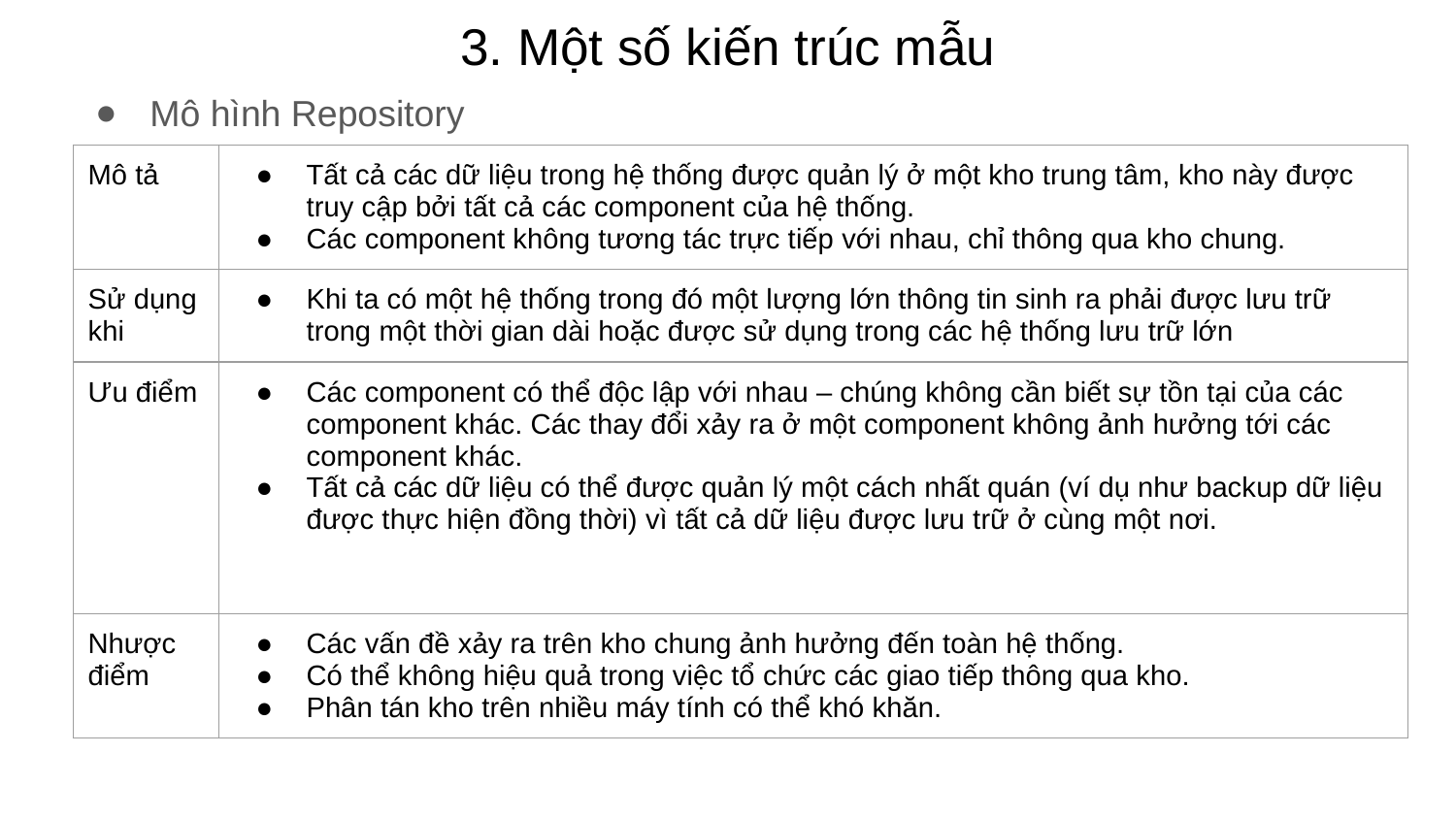

# 3. Một số kiến trúc mẫu
Mô hình Repository
| Mô tả | Tất cả các dữ liệu trong hệ thống được quản lý ở một kho trung tâm, kho này được truy cập bởi tất cả các component của hệ thống. Các component không tương tác trực tiếp với nhau, chỉ thông qua kho chung. |
| --- | --- |
| Sử dụng khi | Khi ta có một hệ thống trong đó một lượng lớn thông tin sinh ra phải được lưu trữ trong một thời gian dài hoặc được sử dụng trong các hệ thống lưu trữ lớn |
| Ưu điểm | Các component có thể độc lập với nhau – chúng không cần biết sự tồn tại của các component khác. Các thay đổi xảy ra ở một component không ảnh hưởng tới các component khác. Tất cả các dữ liệu có thể được quản lý một cách nhất quán (ví dụ như backup dữ liệu được thực hiện đồng thời) vì tất cả dữ liệu được lưu trữ ở cùng một nơi. |
| Nhược điểm | Các vấn đề xảy ra trên kho chung ảnh hưởng đến toàn hệ thống. Có thể không hiệu quả trong việc tổ chức các giao tiếp thông qua kho. Phân tán kho trên nhiều máy tính có thể khó khăn. |